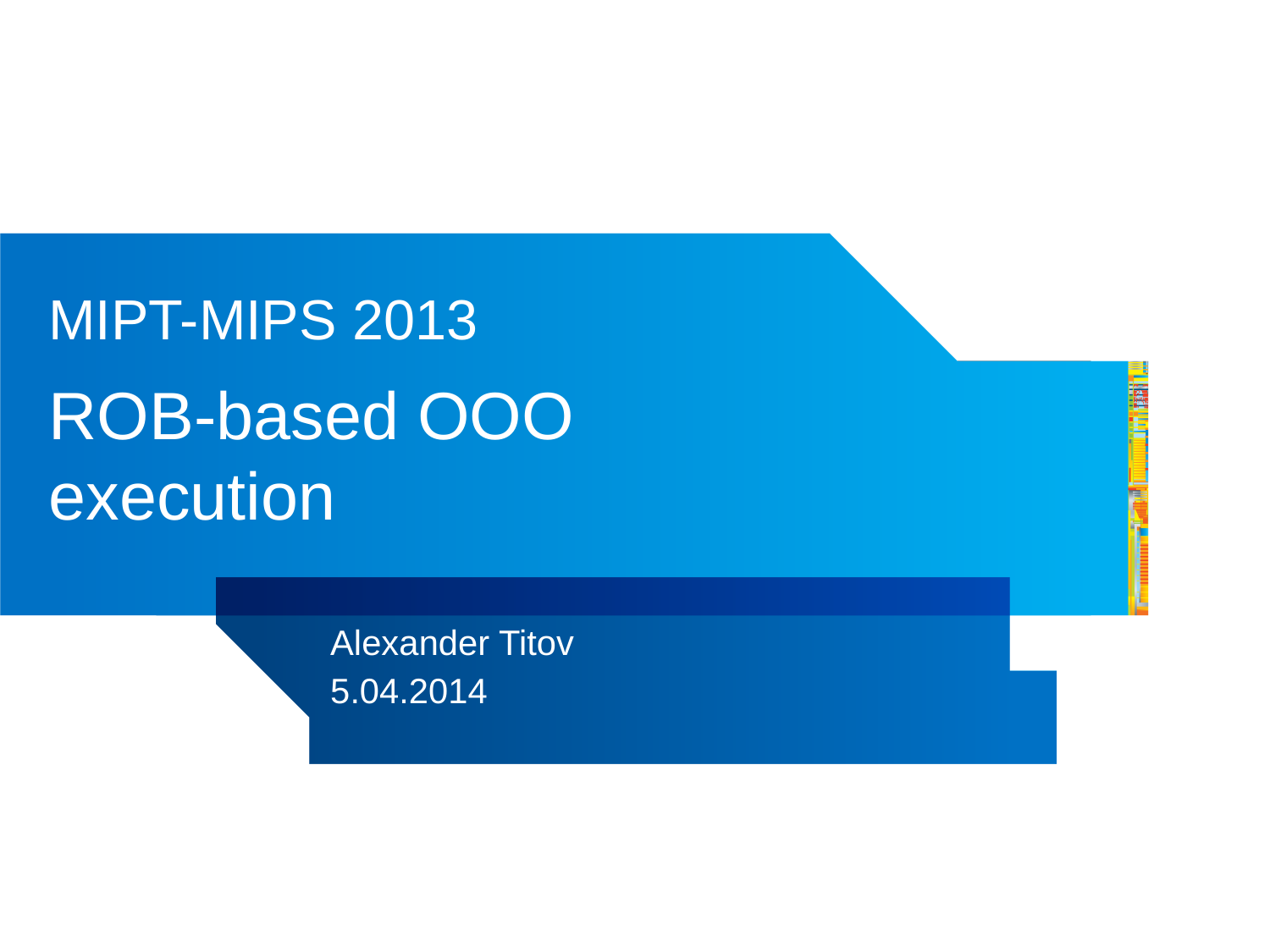

# MIPT-MIPS 2013 ROB-based OOO execution
Alexander Titov
5.04.2014